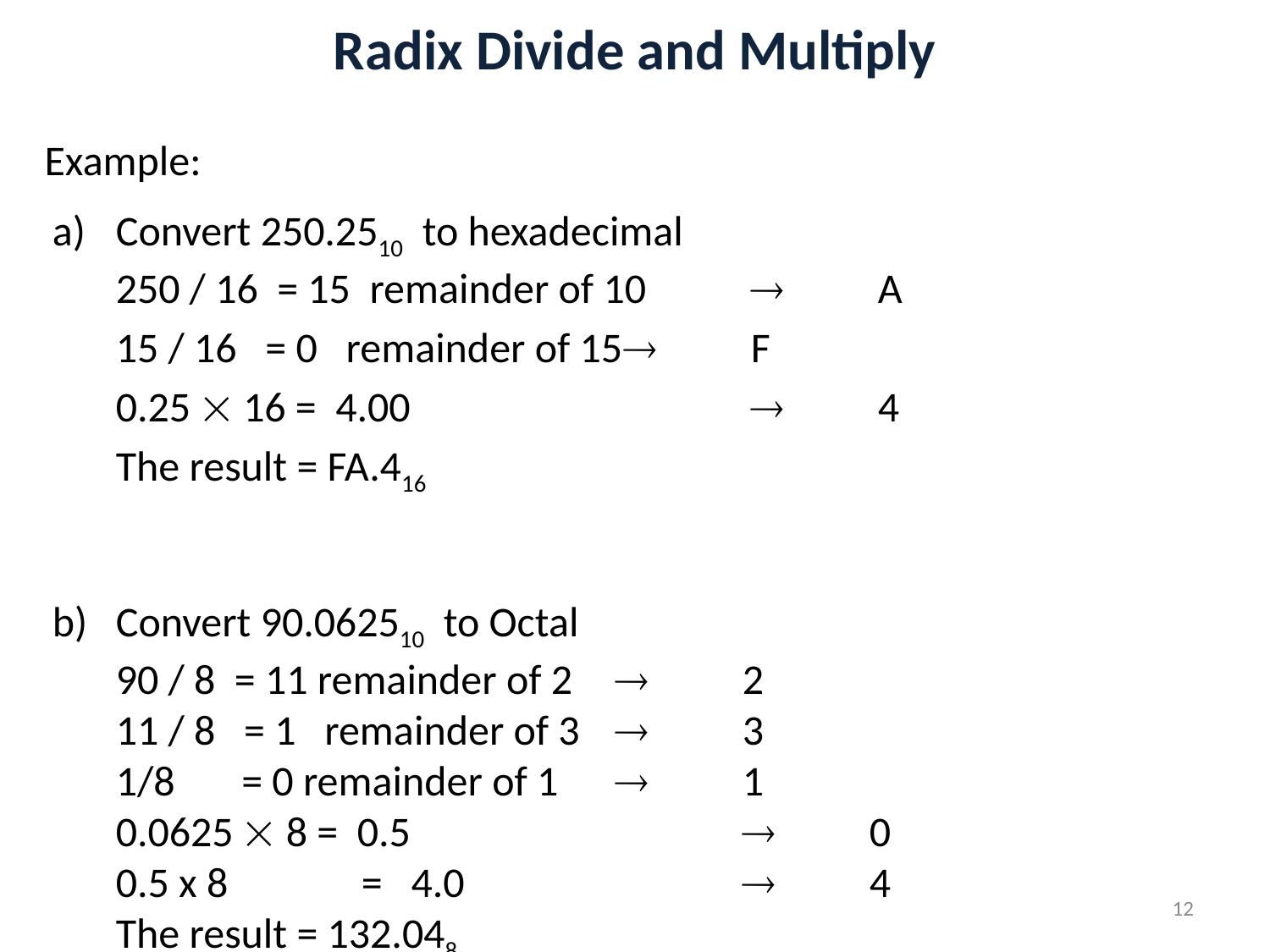

# Radix Divide and Multiply
Example:
Convert 250.2510  to hexadecimal
250 / 16  = 15  remainder of 10	→ 	A
15 / 16   = 0   remainder of 15	→ 	F
0.25 × 16 =  4.00			→	4
The result = FA.416

Convert 90.062510  to Octal
90 / 8  = 11 remainder of 2	→ 	2
11 / 8   = 1   remainder of 3	→ 	3
1/8       = 0 remainder of 1 	→ 	1
0.0625 × 8 =  0.5			→	0
0.5 x 8 	=   4.0			→  	4
The result = 132.048

12